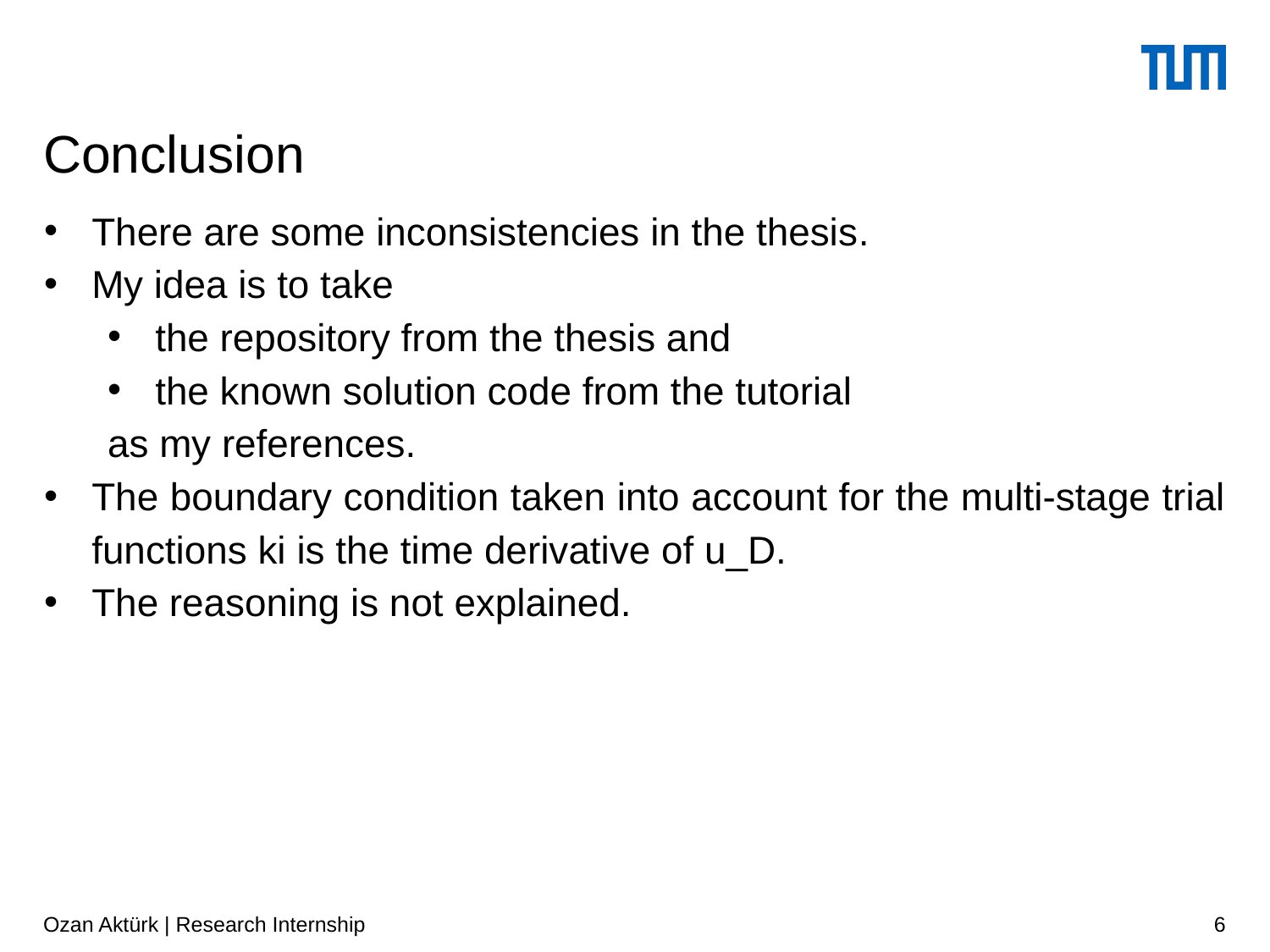

# Conclusion
There are some inconsistencies in the thesis.
My idea is to take
the repository from the thesis and
the known solution code from the tutorial
as my references.
The boundary condition taken into account for the multi-stage trial functions ki is the time derivative of u_D.
The reasoning is not explained.

Ozan Aktürk | Research Internship
6